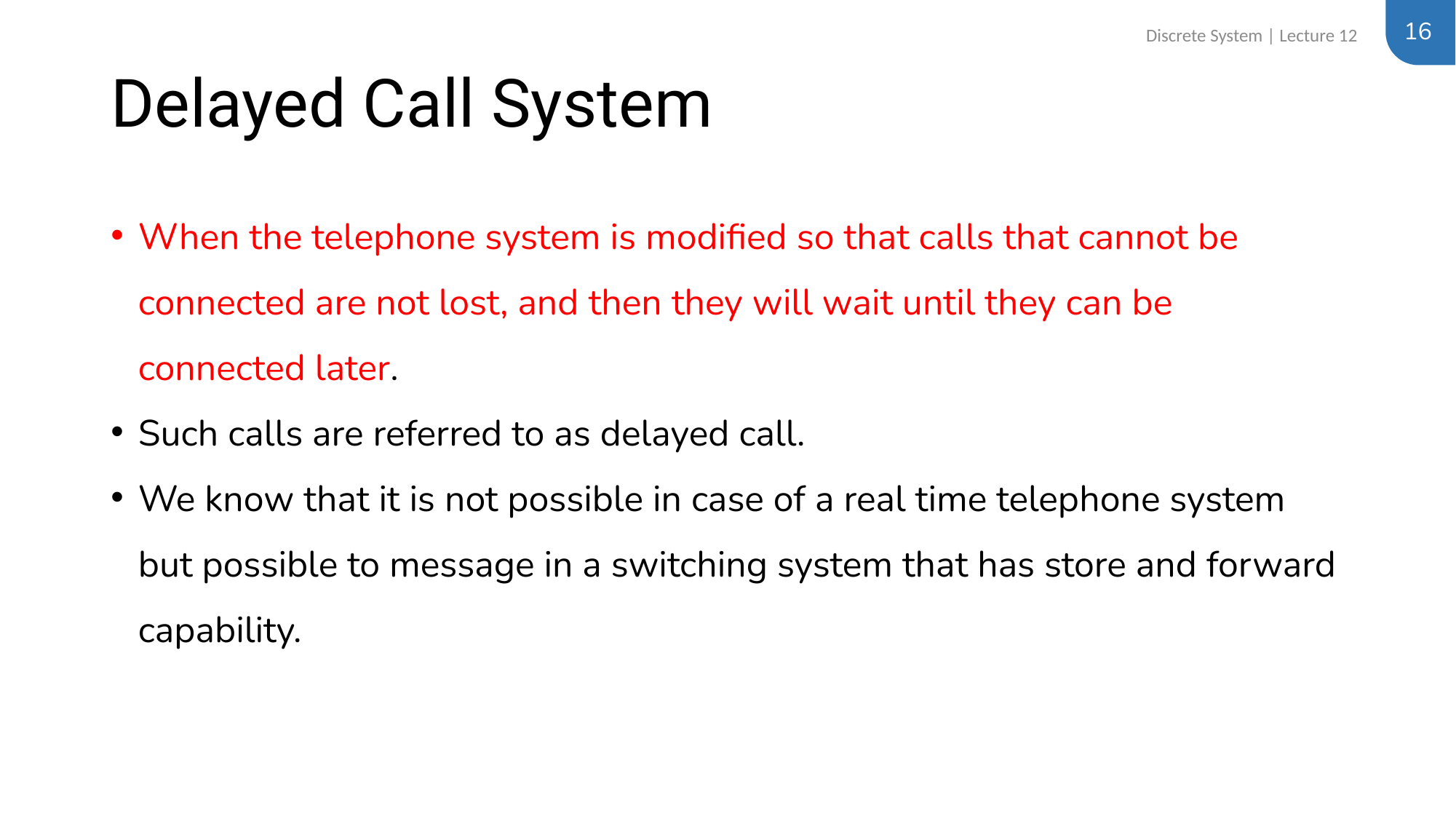

16
Discrete System | Lecture 12
# Delayed Call System
When the telephone system is modified so that calls that cannot be connected are not lost, and then they will wait until they can be connected later.
Such calls are referred to as delayed call.
We know that it is not possible in case of a real time telephone system but possible to message in a switching system that has store and forward capability.